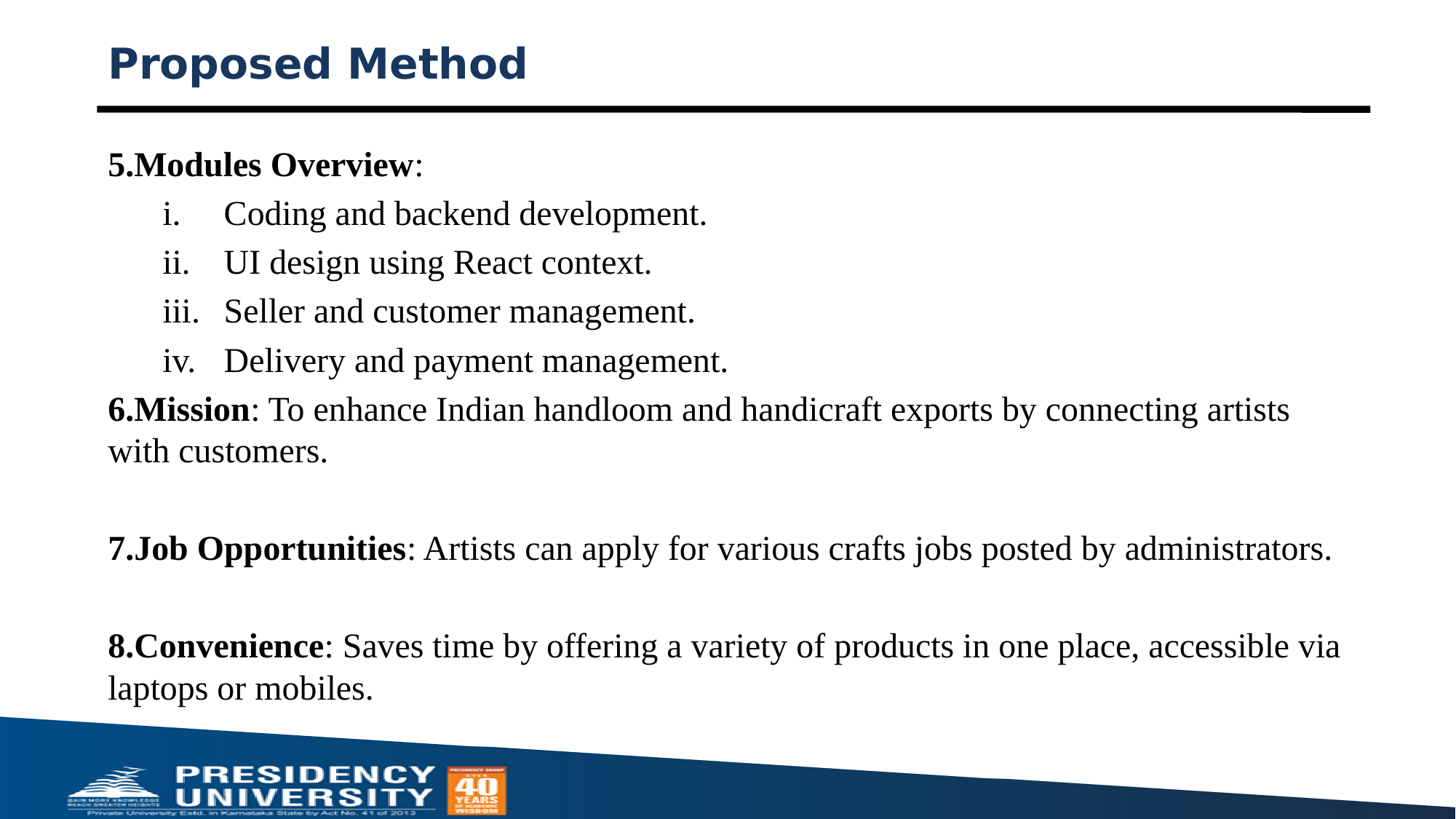

# Proposed Method
5.Modules Overview:
Coding and backend development.
UI design using React context.
Seller and customer management.
Delivery and payment management.
6.Mission: To enhance Indian handloom and handicraft exports by connecting artists with customers.

7.Job Opportunities: Artists can apply for various crafts jobs posted by administrators.

8.Convenience: Saves time by offering a variety of products in one place, accessible via laptops or mobiles.